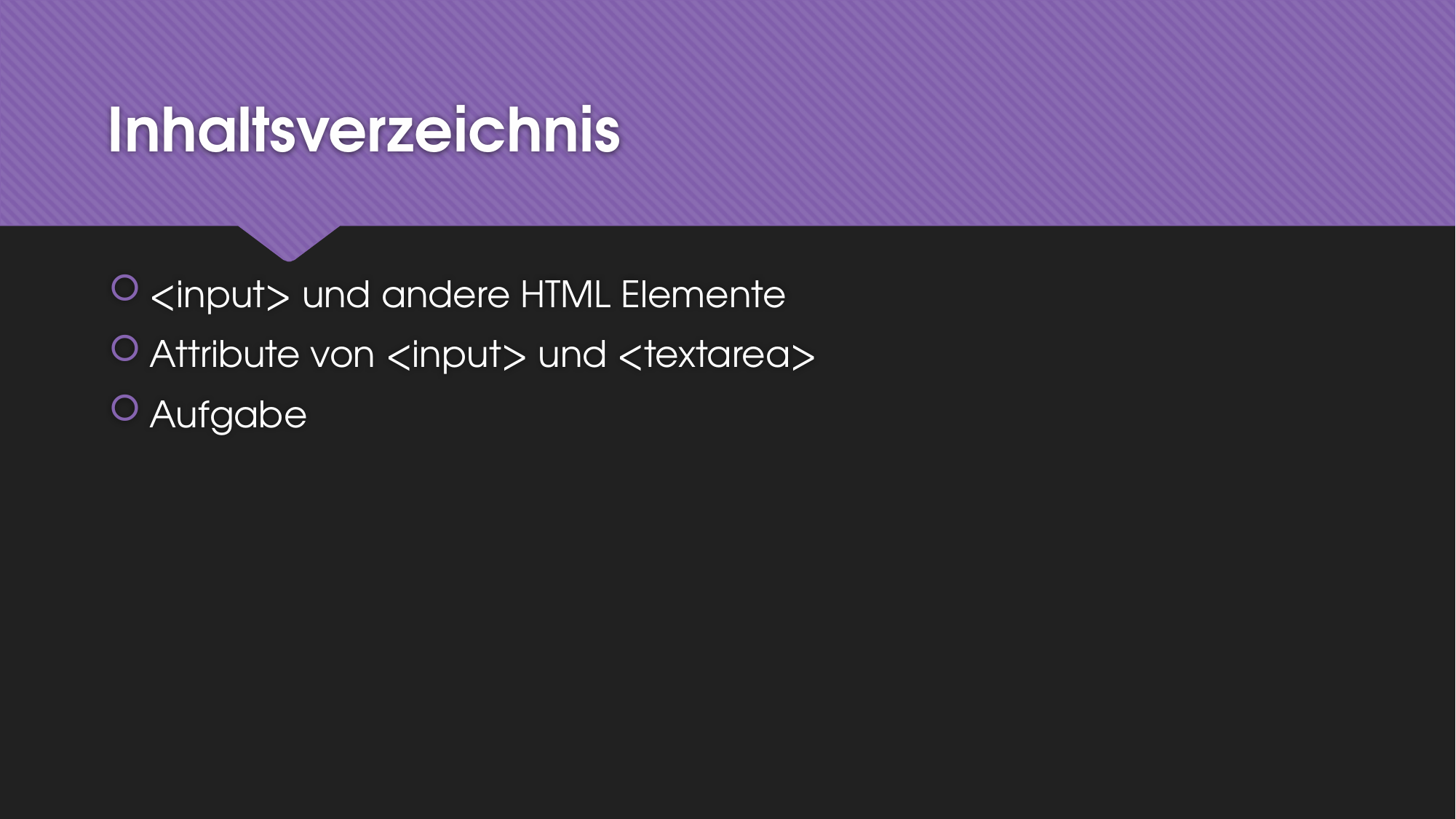

# Inhaltsverzeichnis
<input> und andere HTML Elemente
Attribute von <input> und <textarea>
Aufgabe